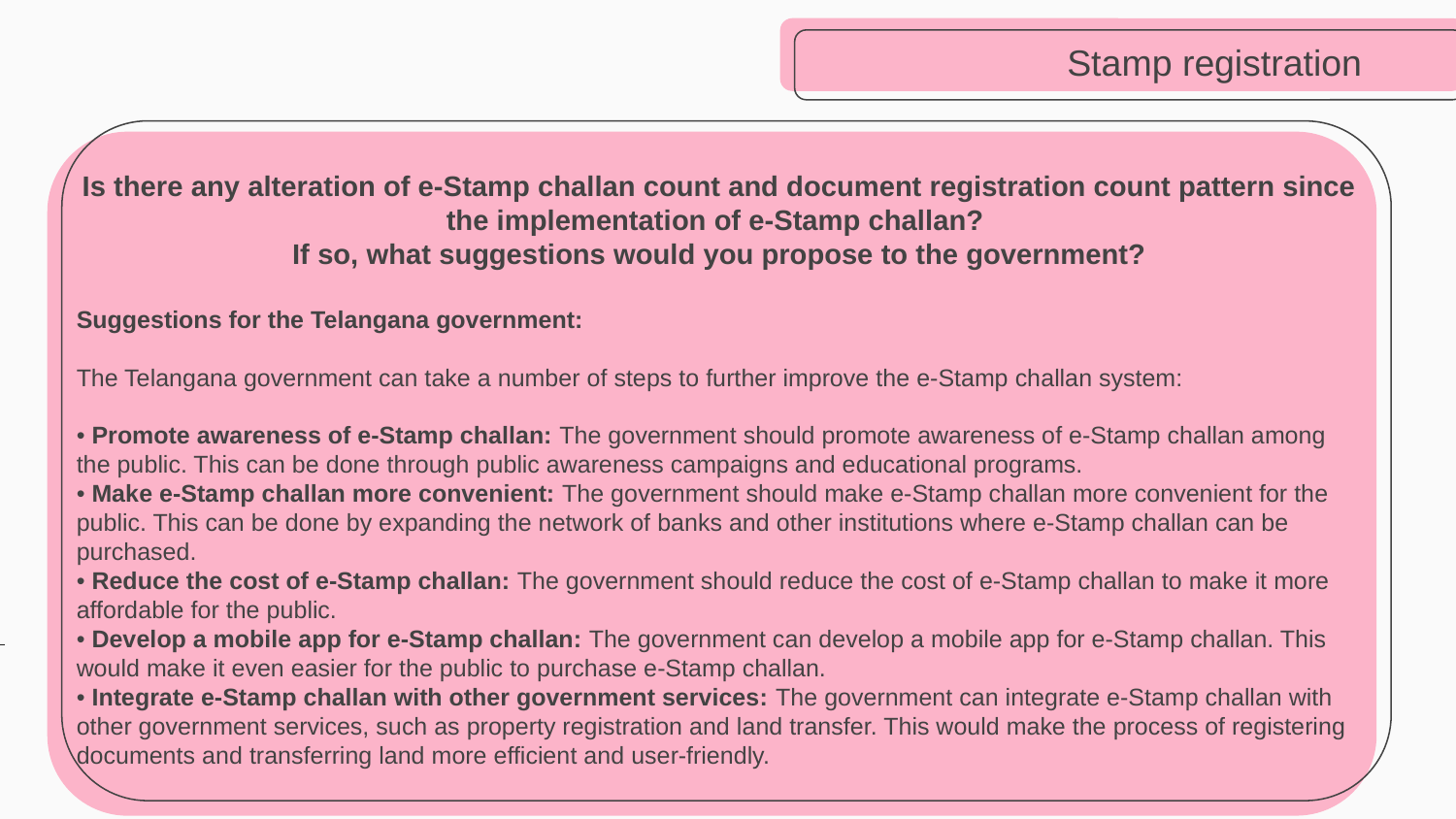

Stamp registration

Is there any alteration of e-Stamp challan count and document registration count pattern since the implementation of e-Stamp challan?
If so, what suggestions would you propose to the government?

Suggestions for the Telangana government:

The Telangana government can take a number of steps to further improve the e-Stamp challan system:

• Promote awareness of e-Stamp challan: The government should promote awareness of e-Stamp challan among the public. This can be done through public awareness campaigns and educational programs.
• Make e-Stamp challan more convenient: The government should make e-Stamp challan more convenient for the public. This can be done by expanding the network of banks and other institutions where e-Stamp challan can be purchased.
• Reduce the cost of e-Stamp challan: The government should reduce the cost of e-Stamp challan to make it more affordable for the public.
• Develop a mobile app for e-Stamp challan: The government can develop a mobile app for e-Stamp challan. This would make it even easier for the public to purchase e-Stamp challan.
• Integrate e-Stamp challan with other government services: The government can integrate e-Stamp challan with other government services, such as property registration and land transfer. This would make the process of registering documents and transferring land more efficient and user-friendly.